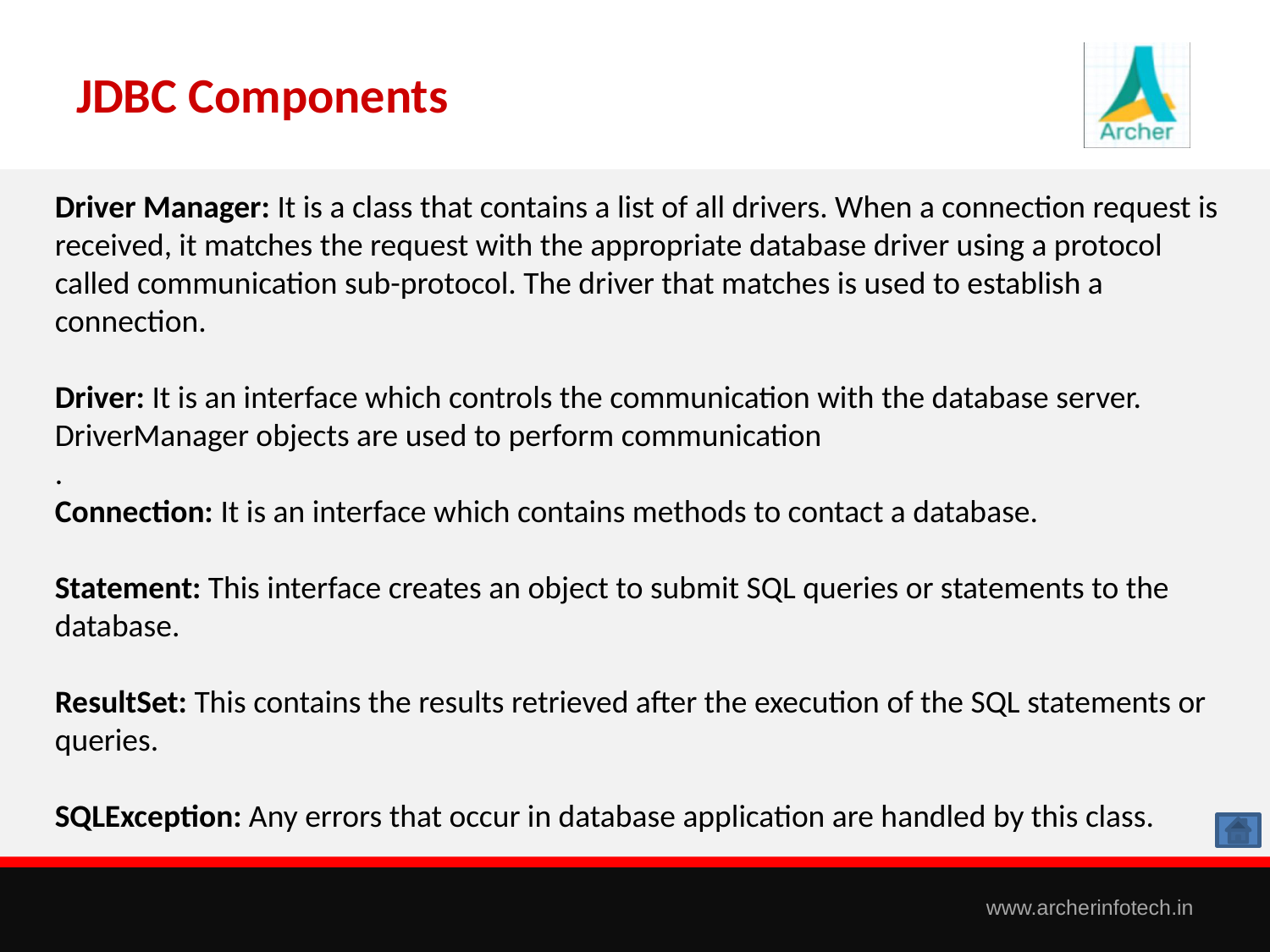

# JDBC Components
Driver Manager: It is a class that contains a list of all drivers. When a connection request is received, it matches the request with the appropriate database driver using a protocol called communication sub-protocol. The driver that matches is used to establish a connection.

Driver: It is an interface which controls the communication with the database server. DriverManager objects are used to perform communication
.
Connection: It is an interface which contains methods to contact a database.

Statement: This interface creates an object to submit SQL queries or statements to the database.

ResultSet: This contains the results retrieved after the execution of the SQL statements or queries.

SQLException: Any errors that occur in database application are handled by this class.